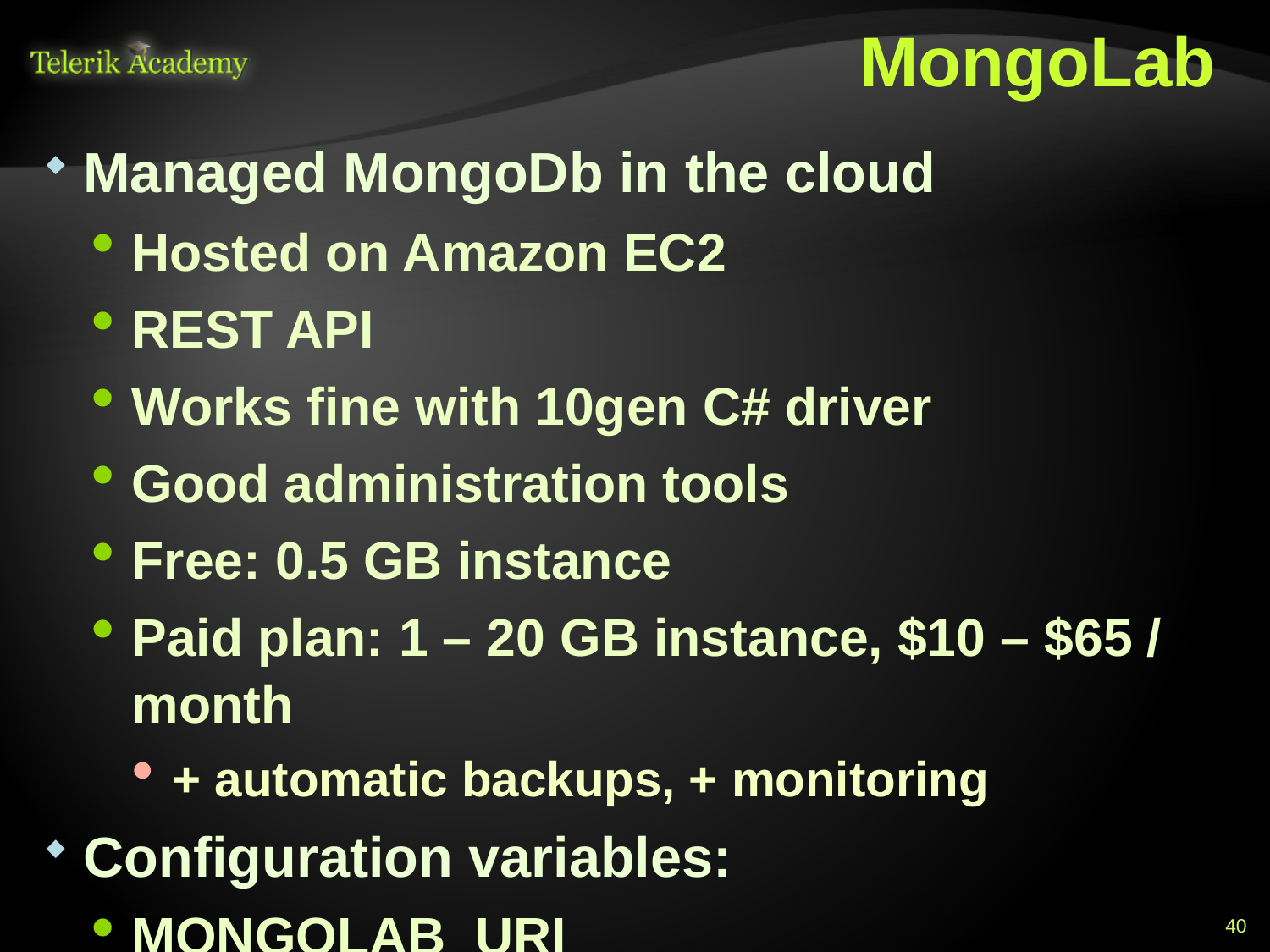

# MongoLab
Managed MongoDb in the cloud
Hosted on Amazon EC2
REST API
Works fine with 10gen C# driver
Good administration tools
Free: 0.5 GB instance
Paid plan: 1 – 20 GB instance, $10 – $65 / month
+ automatic backups, + monitoring
Configuration variables:
MONGOLAB_URI
40